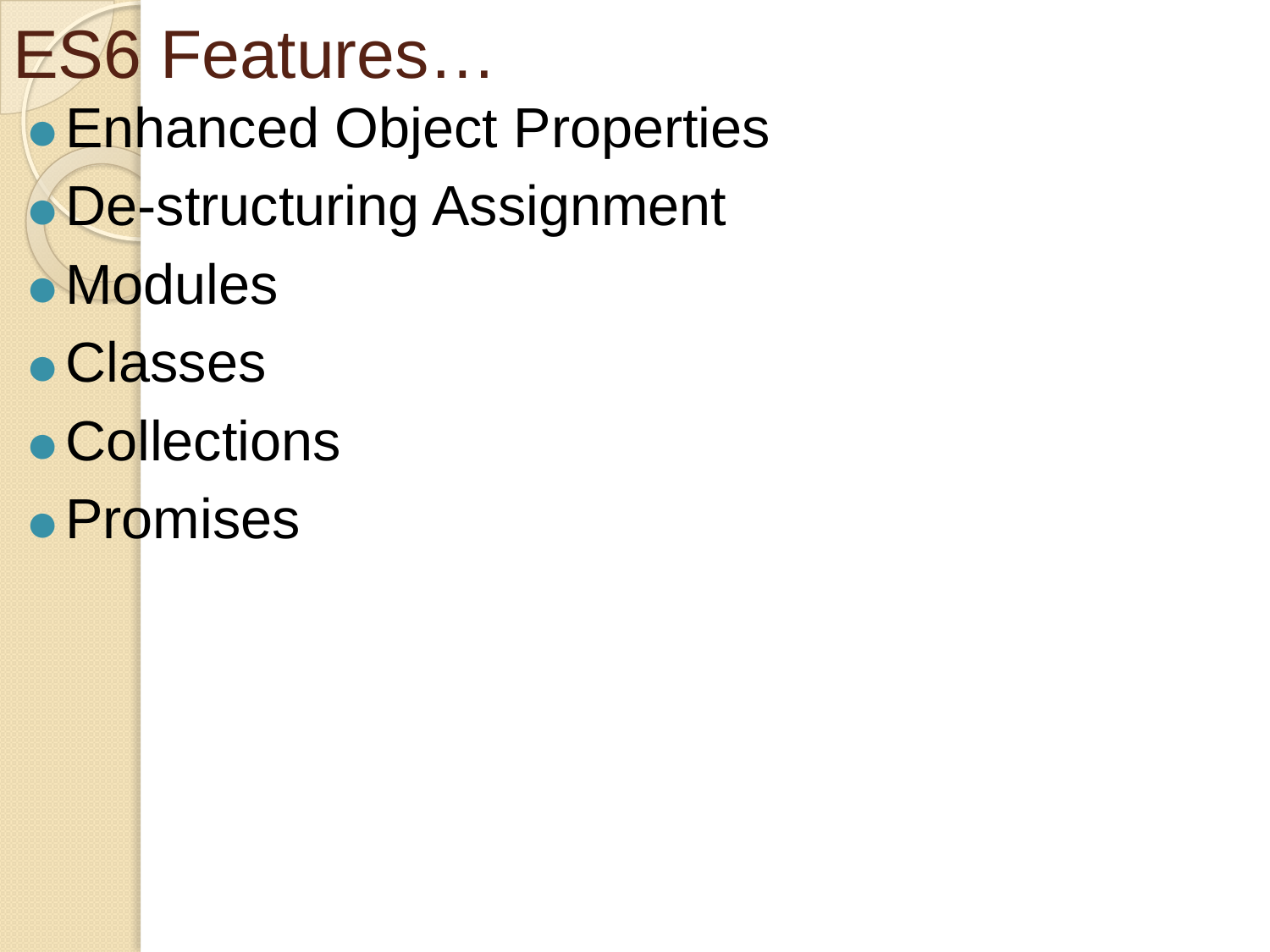

# ES6 Features…
Enhanced Object Properties
De-structuring Assignment
Modules
Classes
Collections
Promises